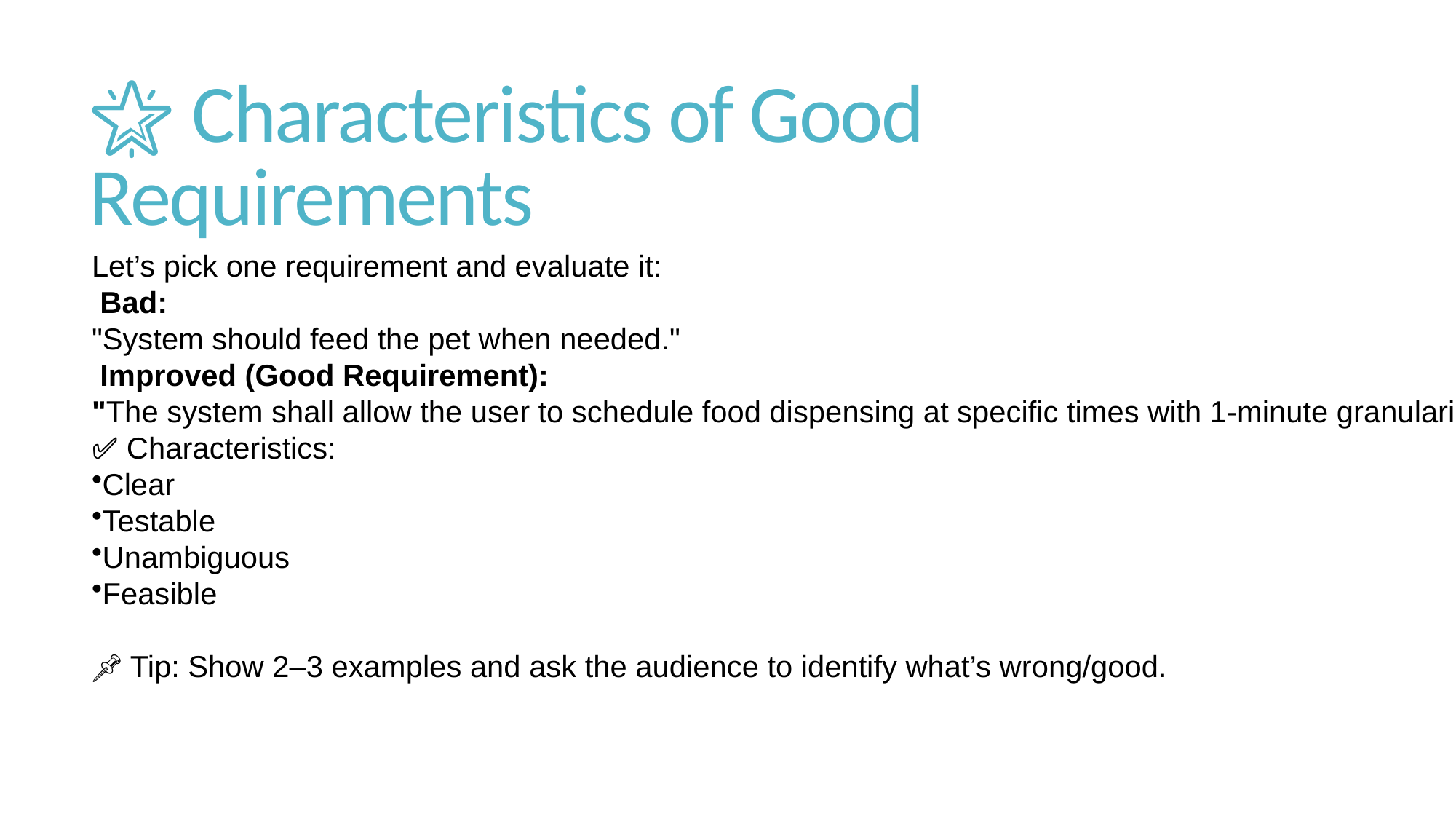

# 🌟 Characteristics of Good Requirements
Let’s pick one requirement and evaluate it:
 Bad:
"System should feed the pet when needed."
 Improved (Good Requirement):
"The system shall allow the user to schedule food dispensing at specific times with 1-minute granularity via the mobile app."
✅ Characteristics:
Clear
Testable
Unambiguous
Feasible

📌 Tip: Show 2–3 examples and ask the audience to identify what’s wrong/good.